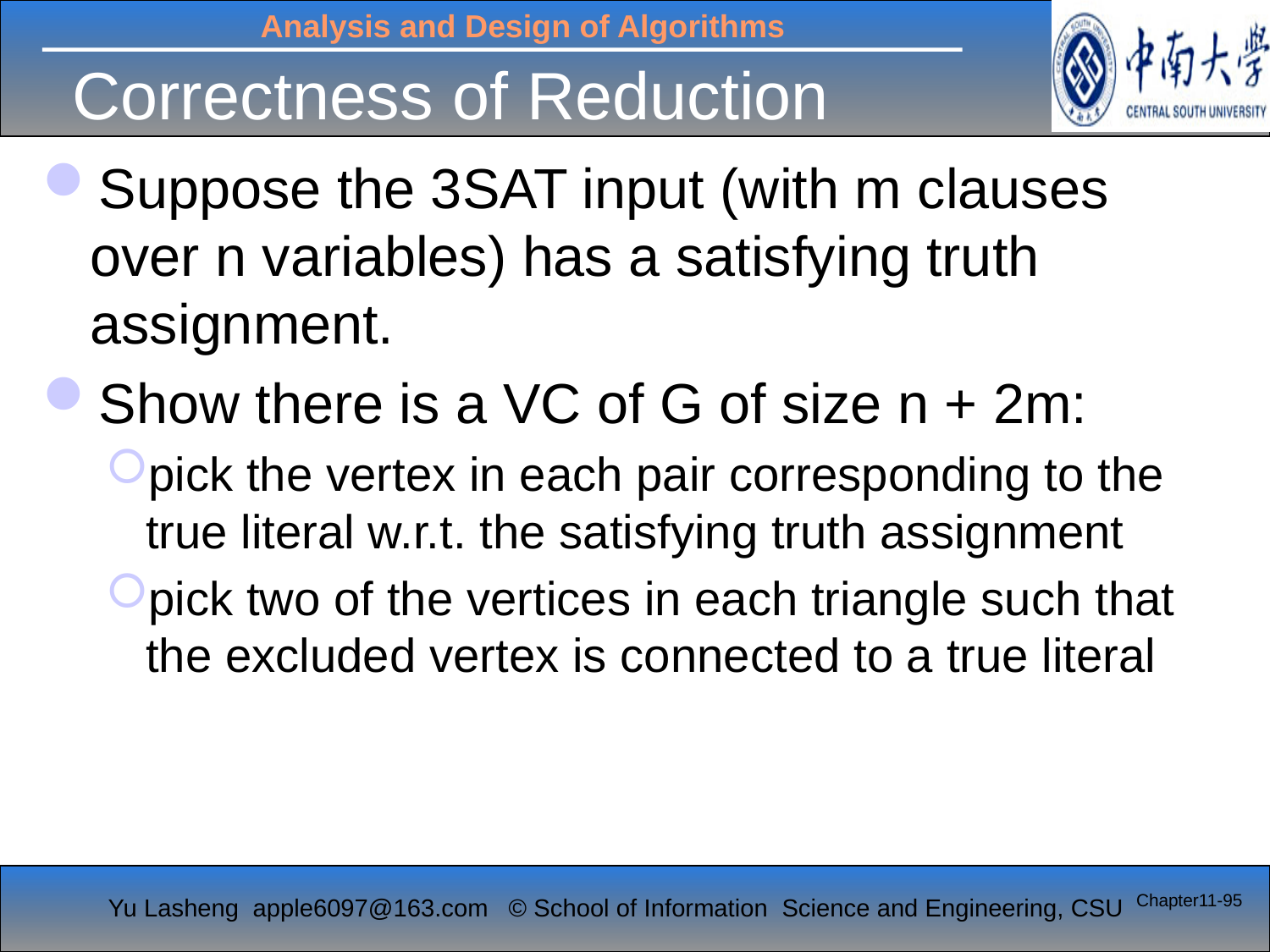

# Correctness of Reduction
Suppose the 3SAT input (with m clauses over n variables) has a satisfying truth assignment.
Show there is a VC of G of size n + 2m:
pick the vertex in each pair corresponding to the true literal w.r.t. the satisfying truth assignment
pick two of the vertices in each triangle such that the excluded vertex is connected to a true literal
Chapter11-95